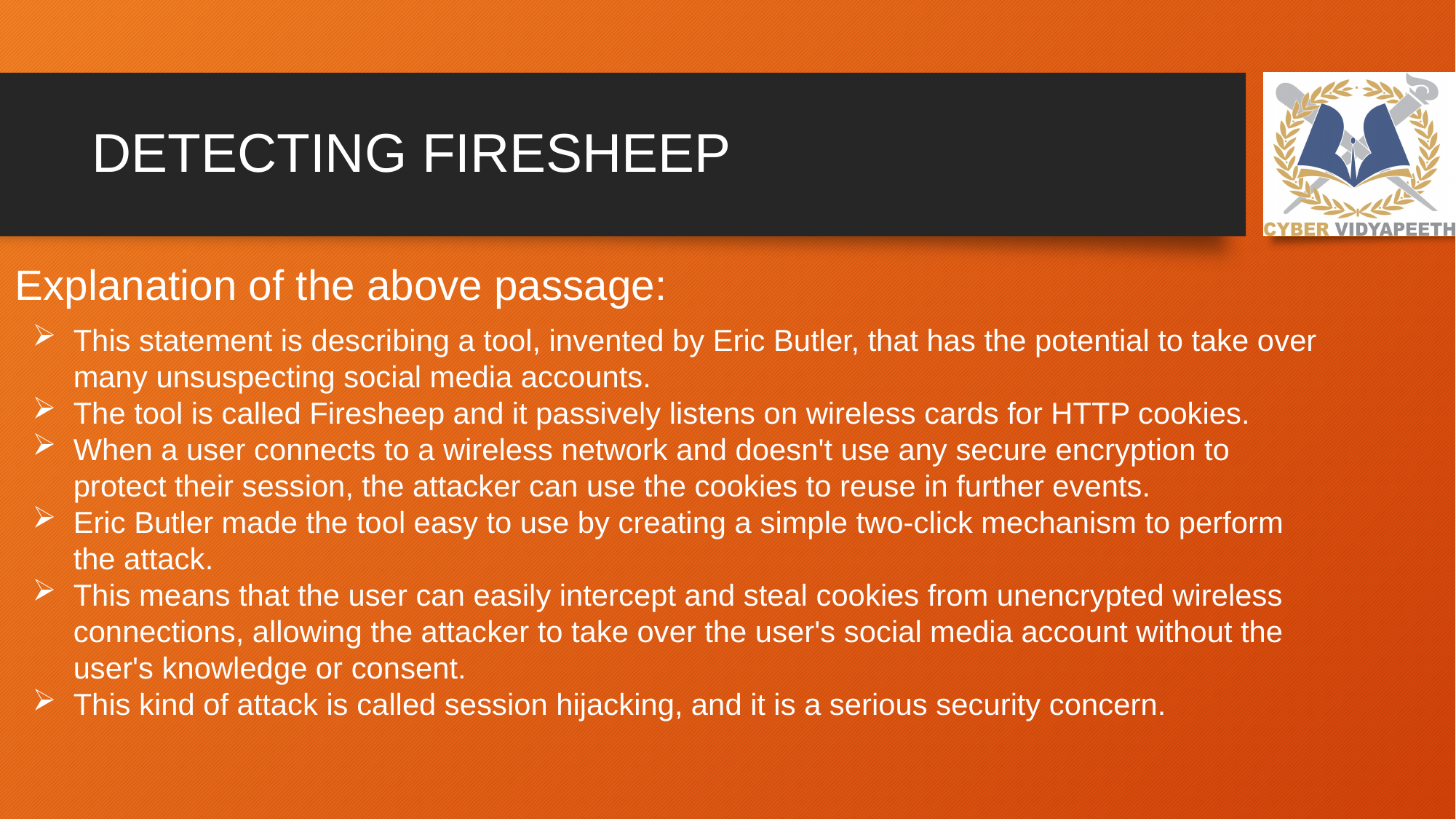

# DETECTING FIRESHEEP
Explanation of the above passage:
This statement is describing a tool, invented by Eric Butler, that has the potential to take over many unsuspecting social media accounts.
The tool is called Firesheep and it passively listens on wireless cards for HTTP cookies.
When a user connects to a wireless network and doesn't use any secure encryption to protect their session, the attacker can use the cookies to reuse in further events.
Eric Butler made the tool easy to use by creating a simple two-click mechanism to perform the attack.
This means that the user can easily intercept and steal cookies from unencrypted wireless connections, allowing the attacker to take over the user's social media account without the user's knowledge or consent.
This kind of attack is called session hijacking, and it is a serious security concern.